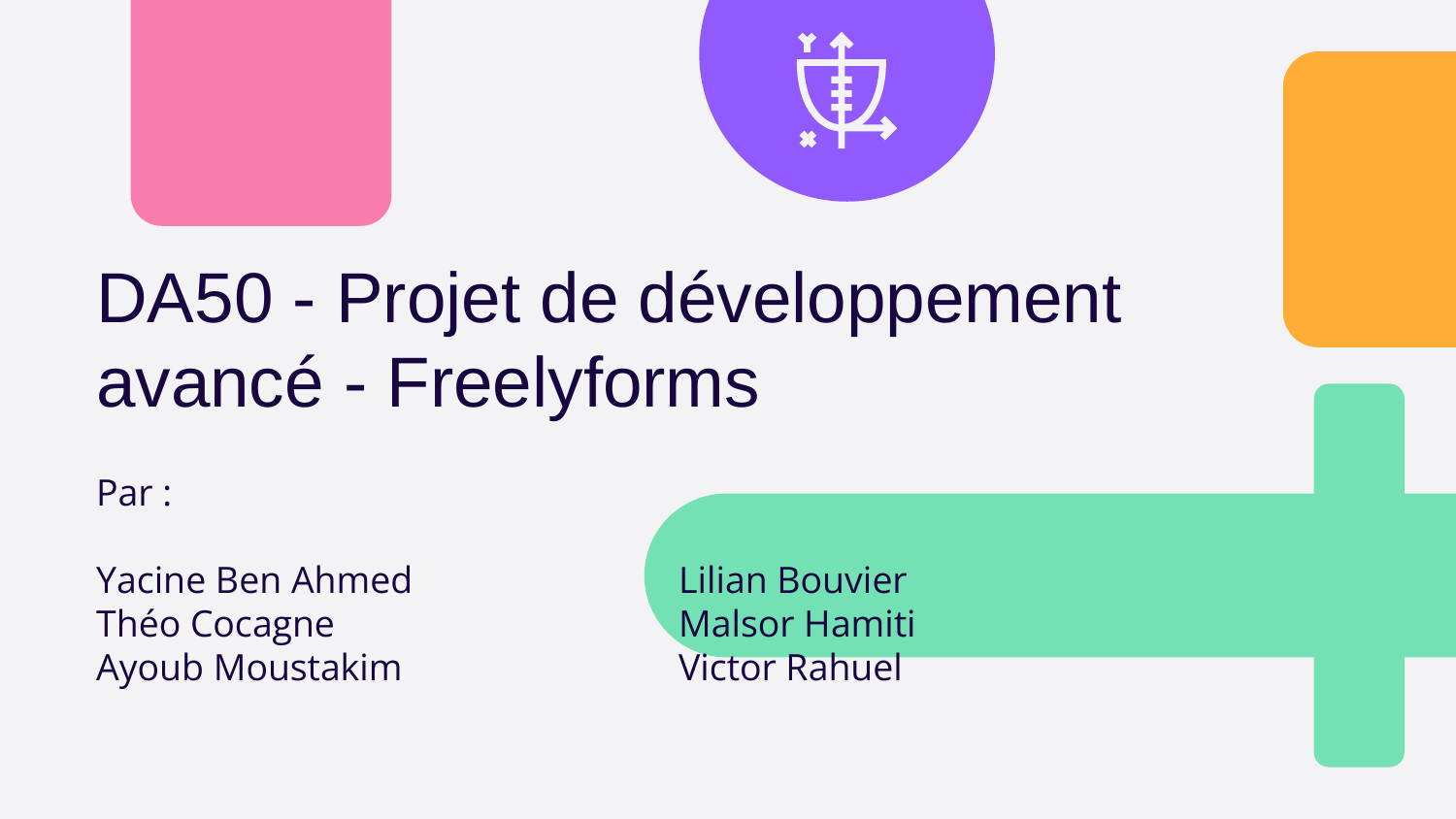

# DA50 - Projet de développement avancé - Freelyforms

Par :

Yacine Ben Ahmed		Lilian Bouvier
Théo Cocagne			Malsor Hamiti
Ayoub Moustakim		Victor Rahuel